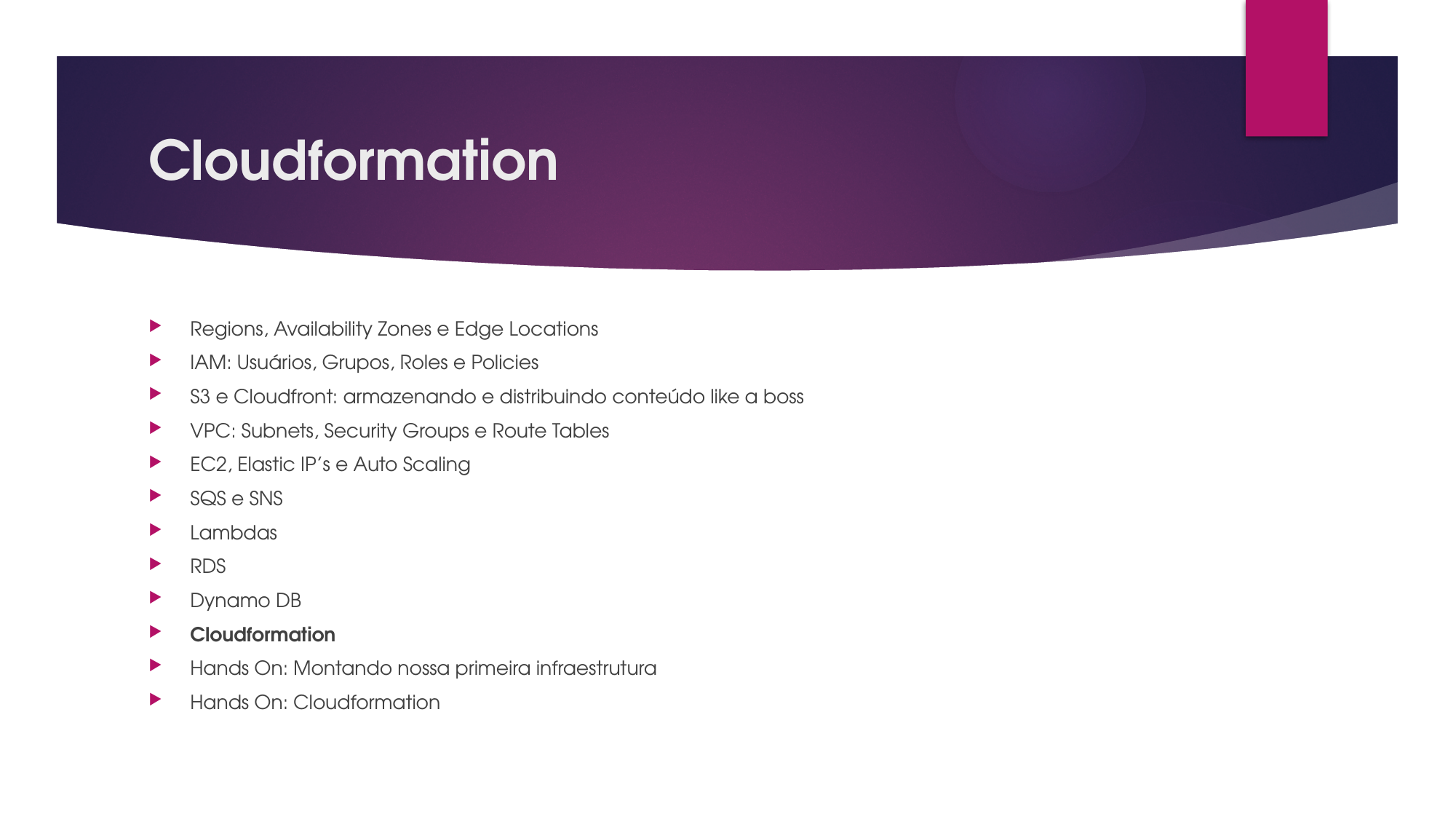

# Cloudformation
Regions, Availability Zones e Edge Locations
IAM: Usuários, Grupos, Roles e Policies
S3 e Cloudfront: armazenando e distribuindo conteúdo like a boss
VPC: Subnets, Security Groups e Route Tables
EC2, Elastic IP’s e Auto Scaling
SQS e SNS
Lambdas
RDS
Dynamo DB
Cloudformation
Hands On: Montando nossa primeira infraestrutura
Hands On: Cloudformation